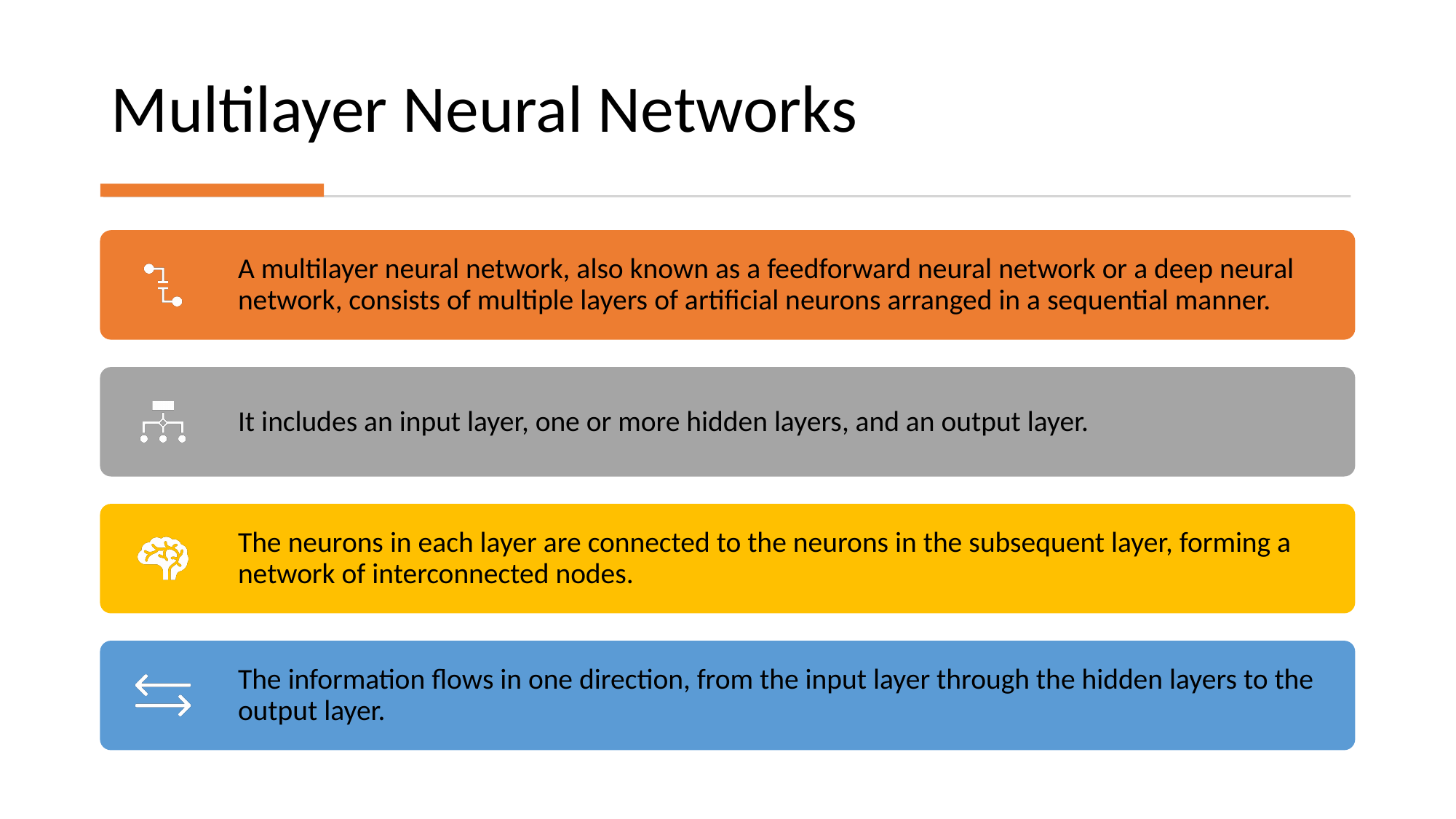

# Multilayer Neural Networks

A multilayer neural network, also known as a feedforward neural network or a deep neural network, consists of multiple layers of artificial neurons arranged in a sequential manner.
It includes an input layer, one or more hidden layers, and an output layer.
The neurons in each layer are connected to the neurons in the subsequent layer, forming a network of interconnected nodes.
The information flows in one direction, from the input layer through the hidden layers to the output layer.